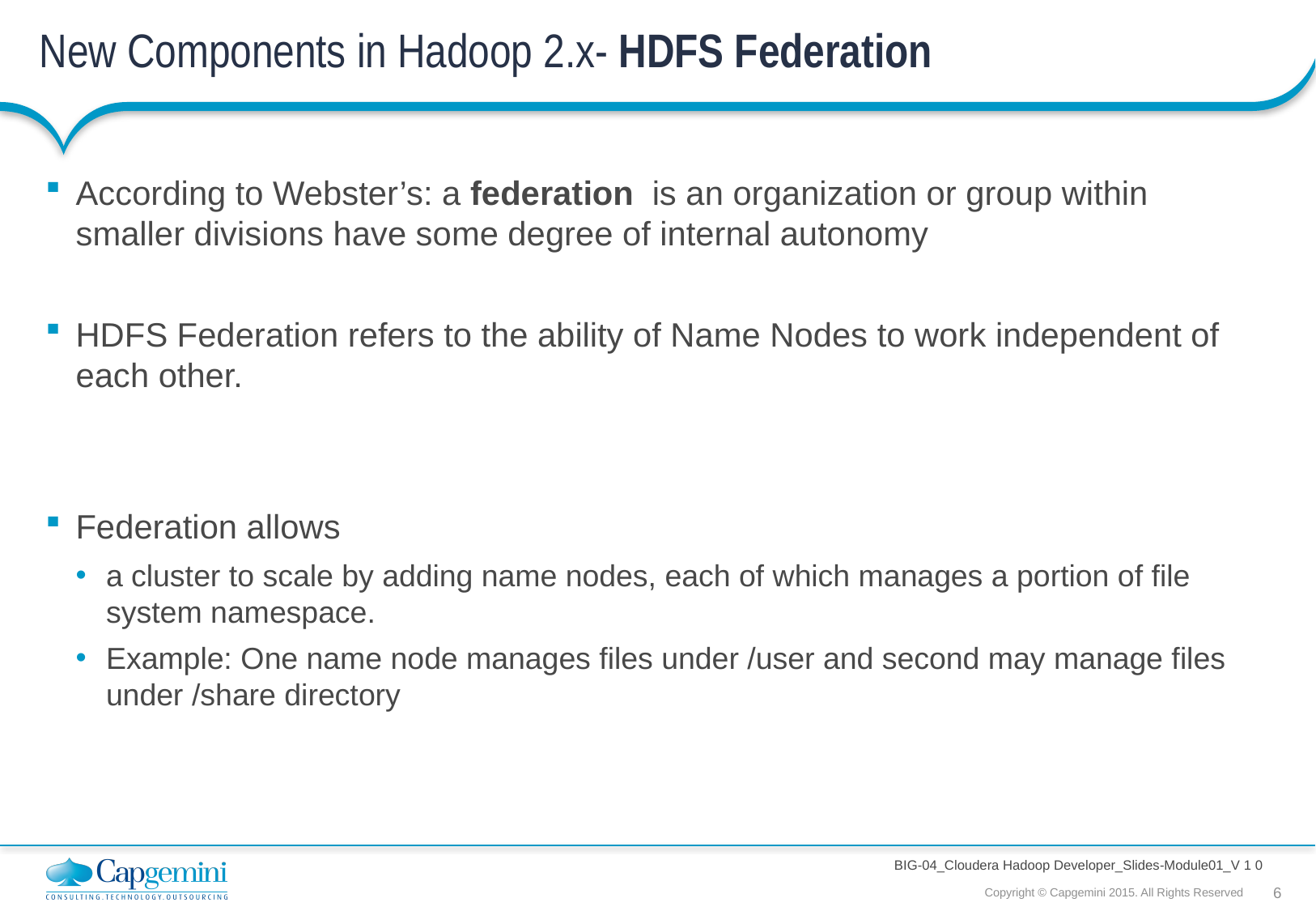

# New Components in Hadoop 2.x- HDFS Federation
According to Webster’s: a federation  is an organization or group within smaller divisions have some degree of internal autonomy

HDFS Federation refers to the ability of Name Nodes to work independent of each other.

Federation allows
a cluster to scale by adding name nodes, each of which manages a portion of file system namespace.
Example: One name node manages files under /user and second may manage files under /share directory